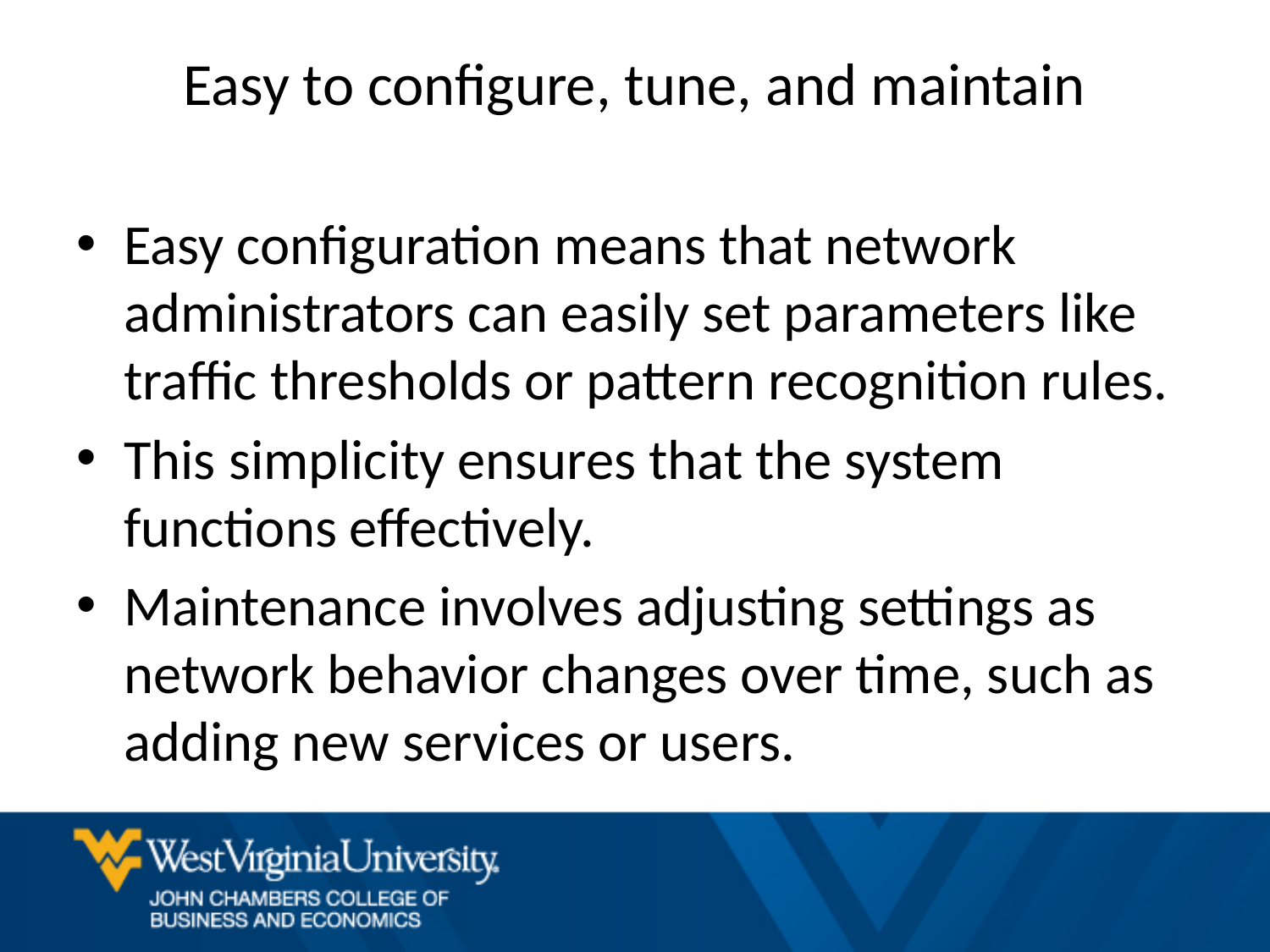

# Easy to configure, tune, and maintain
Easy configuration means that network administrators can easily set parameters like traffic thresholds or pattern recognition rules.
This simplicity ensures that the system functions effectively.
Maintenance involves adjusting settings as network behavior changes over time, such as adding new services or users.